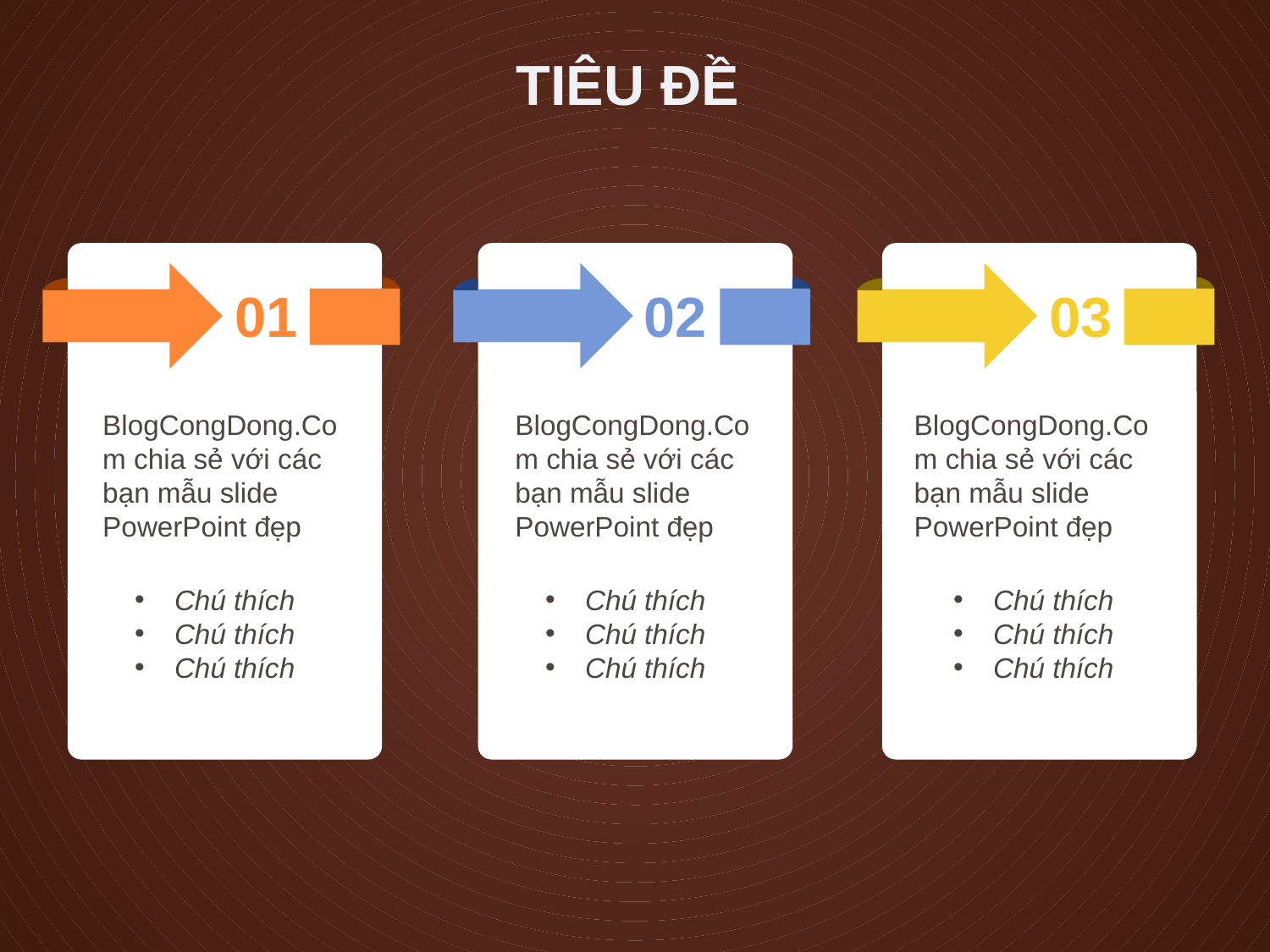

TIÊU ĐỀ

01
02
03
BlogCongDong.Com chia sẻ với các bạn mẫu slide PowerPoint đẹp
BlogCongDong.Com chia sẻ với các bạn mẫu slide PowerPoint đẹp
BlogCongDong.Com chia sẻ với các bạn mẫu slide PowerPoint đẹp
Chú thích
Chú thích
Chú thích
Chú thích
Chú thích
Chú thích
Chú thích
Chú thích
Chú thích